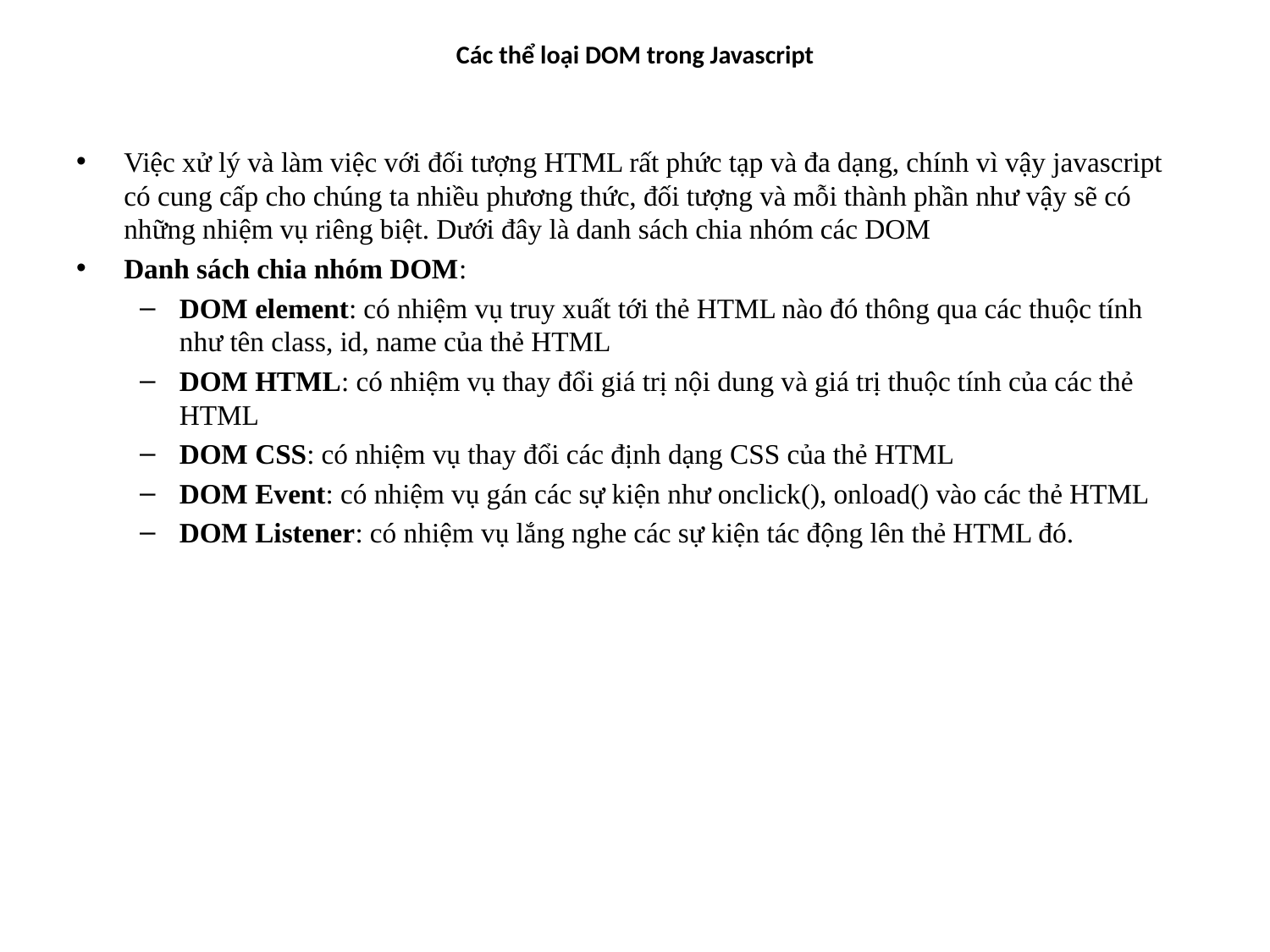

# Các thể loại DOM trong Javascript
Việc xử lý và làm việc với đối tượng HTML rất phức tạp và đa dạng, chính vì vậy javascript có cung cấp cho chúng ta nhiều phương thức, đối tượng và mỗi thành phần như vậy sẽ có những nhiệm vụ riêng biệt. Dưới đây là danh sách chia nhóm các DOM
Danh sách chia nhóm DOM:
DOM element: có nhiệm vụ truy xuất tới thẻ HTML nào đó thông qua các thuộc tính như tên class, id, name của thẻ HTML
DOM HTML: có nhiệm vụ thay đổi giá trị nội dung và giá trị thuộc tính của các thẻ HTML
DOM CSS: có nhiệm vụ thay đổi các định dạng CSS của thẻ HTML
DOM Event: có nhiệm vụ gán các sự kiện như onclick(), onload() vào các thẻ HTML
DOM Listener: có nhiệm vụ lắng nghe các sự kiện tác động lên thẻ HTML đó.